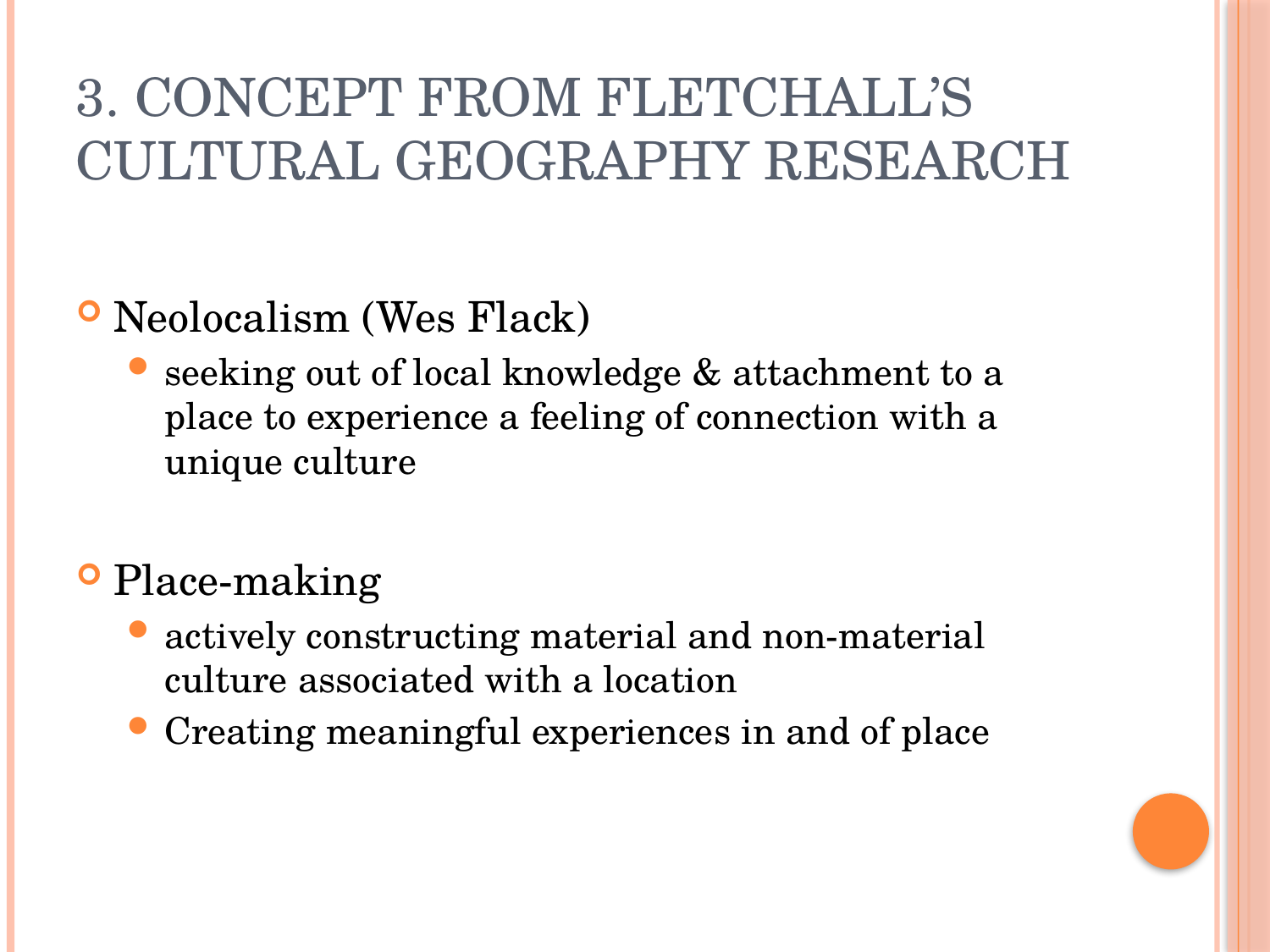

# 3. Concept from Fletchall’s cultural geography research

Neolocalism (Wes Flack)
seeking out of local knowledge & attachment to a place to experience a feeling of connection with a unique culture

Place-making
actively constructing material and non-material culture associated with a location
Creating meaningful experiences in and of place